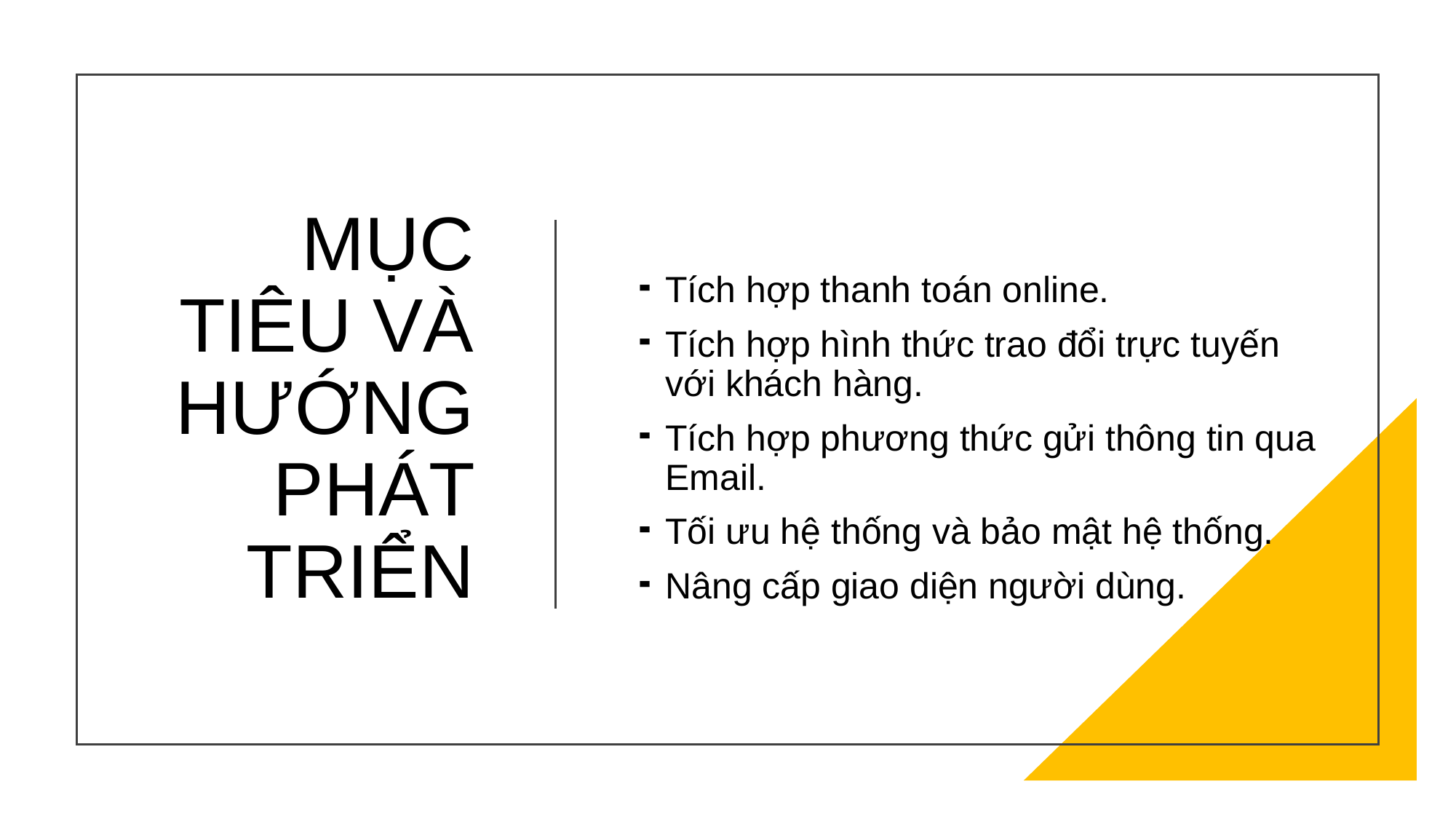

# MỤC TIÊU VÀ HƯỚNG PHÁT TRIỂN

Tích hợp thanh toán online.
Tích hợp hình thức trao đổi trực tuyến với khách hàng.
Tích hợp phương thức gửi thông tin qua Email.
Tối ưu hệ thống và bảo mật hệ thống.
Nâng cấp giao diện người dùng.